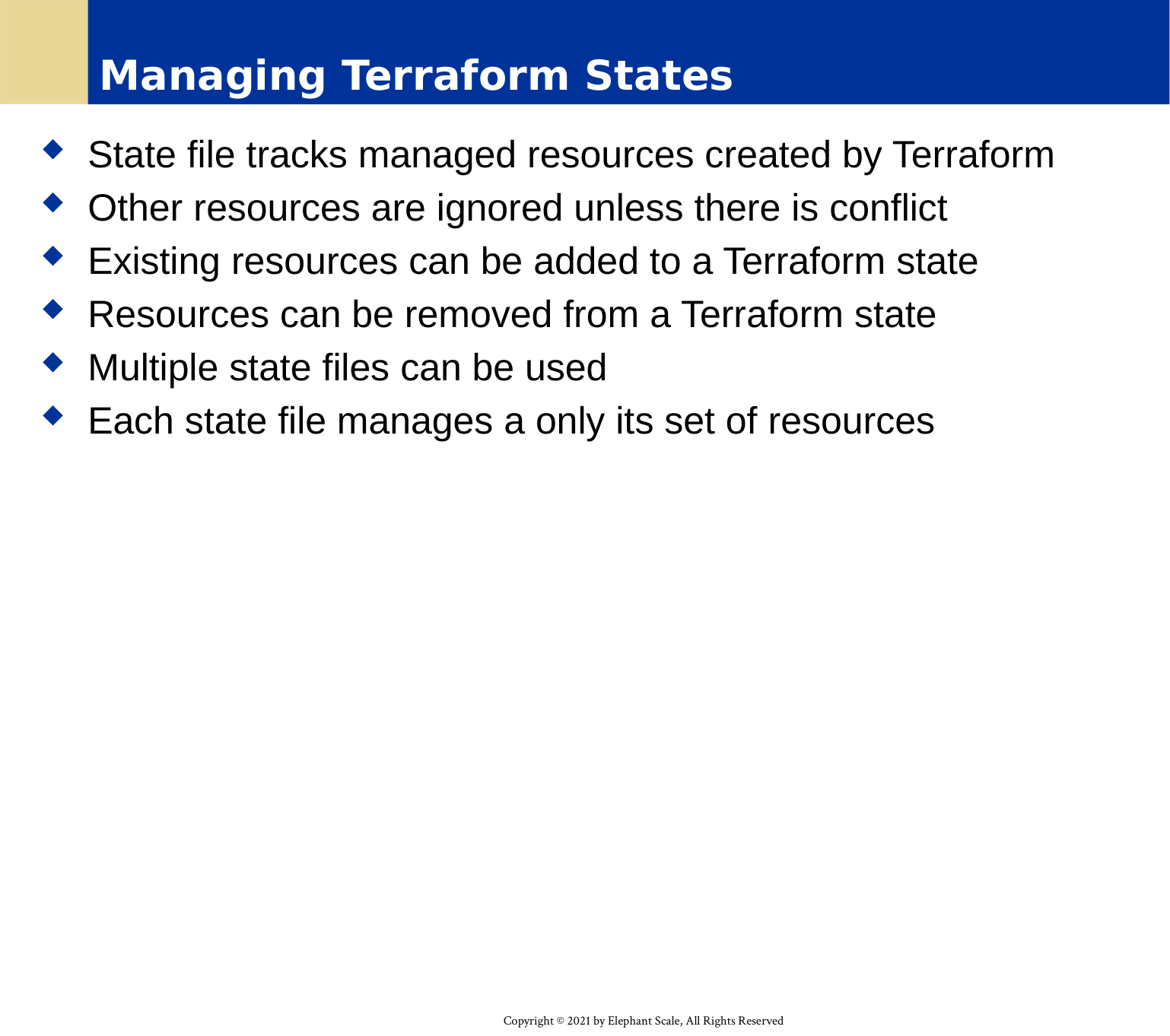

# Managing Terraform States
 State file tracks managed resources created by Terraform
 Other resources are ignored unless there is conflict
 Existing resources can be added to a Terraform state
 Resources can be removed from a Terraform state
 Multiple state files can be used
 Each state file manages a only its set of resources
Copyright © 2021 by Elephant Scale, All Rights Reserved